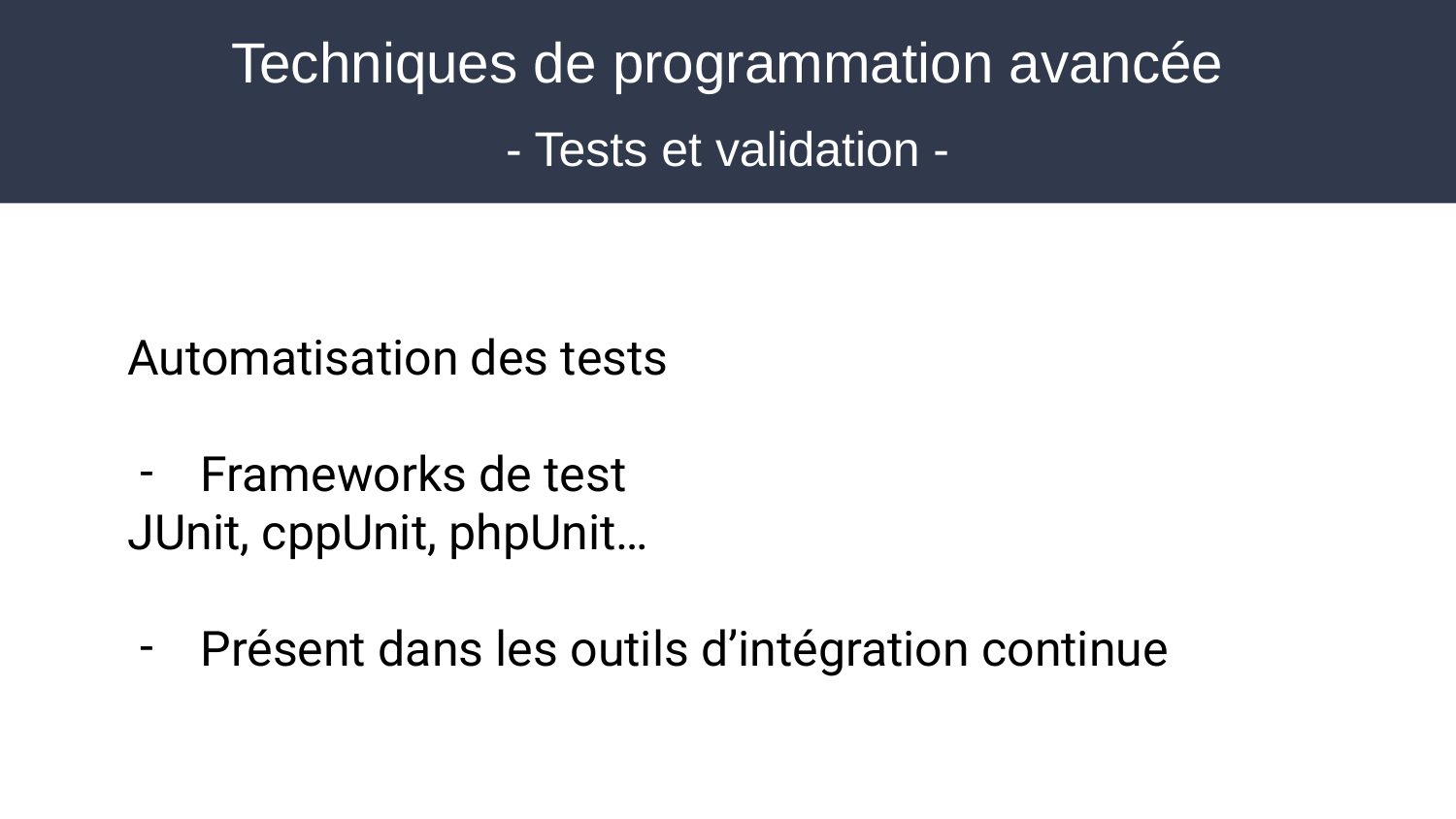

# Techniques de programmation avancée

- Tests et validation -
Automatisation des tests

Frameworks de test
JUnit, cppUnit, phpUnit…

Présent dans les outils d’intégration continue